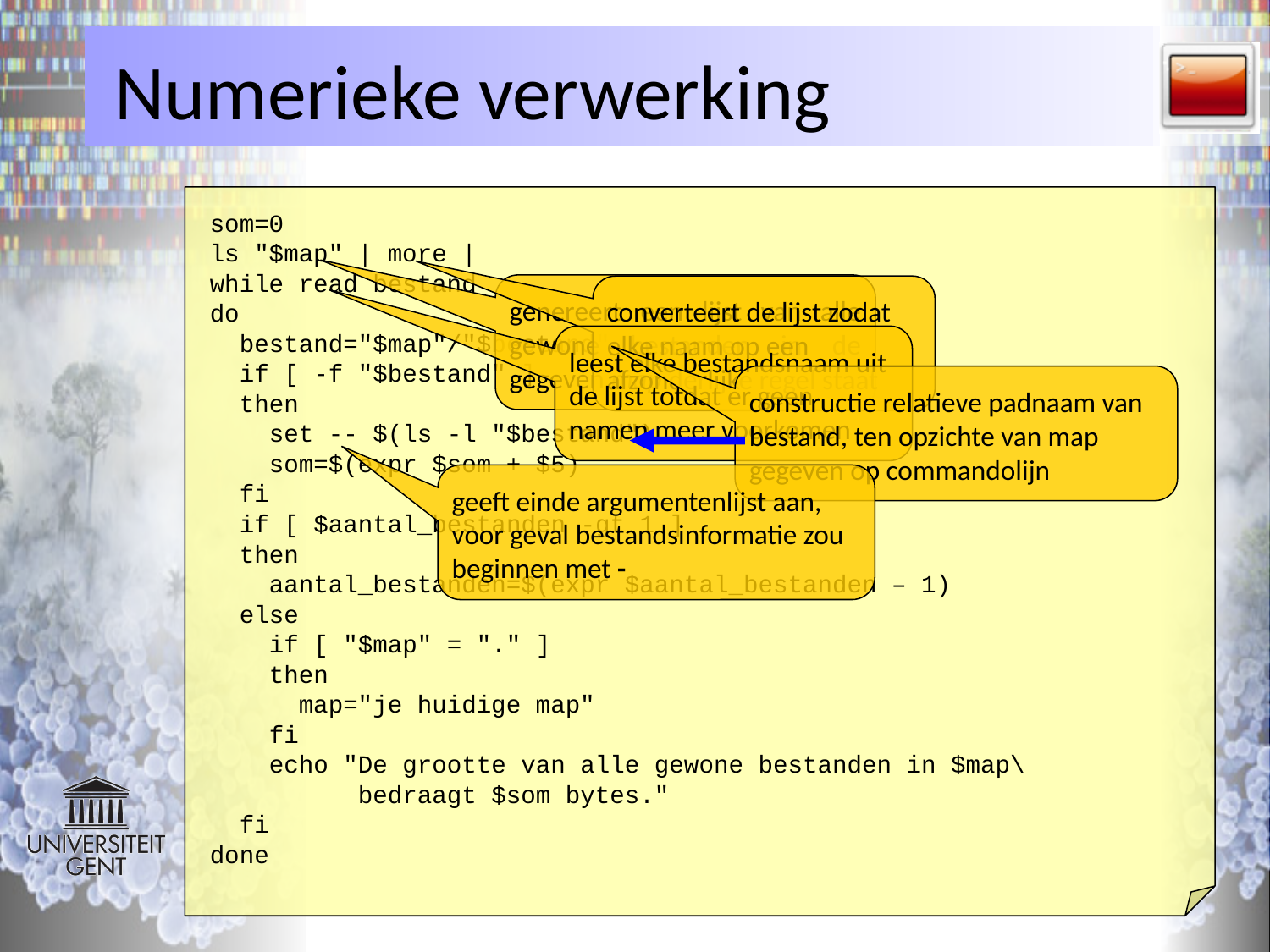

# Numerieke verwerking
som=0
ls "$map" | more |
while read bestand
do
  bestand="$map"/"$bestand"
  if [ -f "$bestand" ]
  then
    set -- $(ls -l "$bestand")
    som=$(expr $som + $5)
  fi
  if [ $aantal_bestanden -gt 1 ]
  then
    aantal_bestanden=$(expr $aantal_bestanden – 1)
  else
    if [ "$map" = "." ]
    then
      map="je huidige map"
    fi
    echo "De grootte van alle gewone bestanden in $map\
          bedraagt $som bytes."
  fi
done
genereert een lijst van alle gewone bestanden in de gegeven map
converteert de lijst zodat elke naam op een afzonderlijke regel staat
leest elke bestandsnaam uit de lijst totdat er geen namen meer voorkomen
constructie relatieve padnaam van bestand, ten opzichte van map gegeven op commandolijn

geeft einde argumentenlijst aan, voor geval bestandsinformatie zou beginnen met -